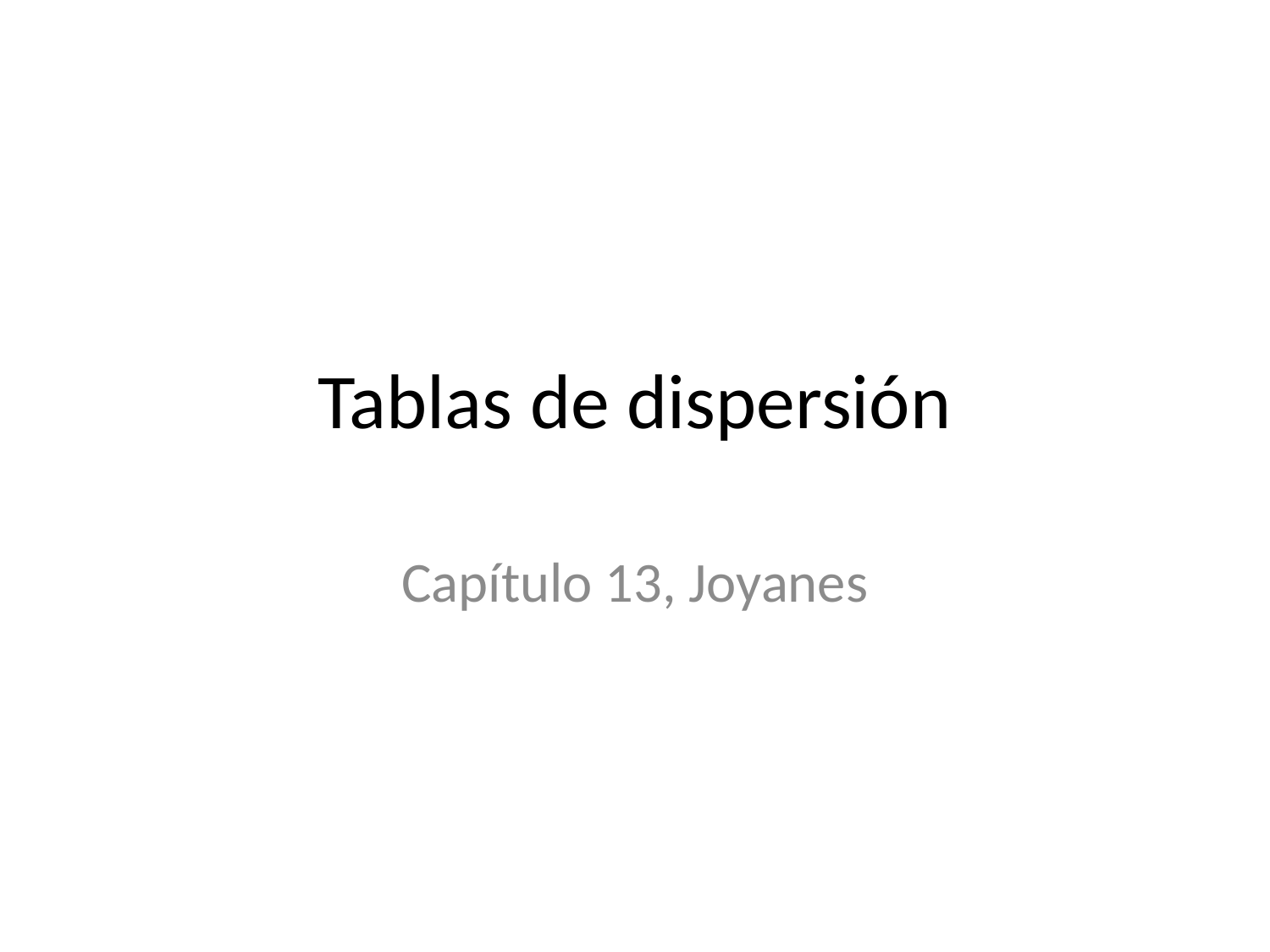

# Tablas de dispersión
Capítulo 13, Joyanes